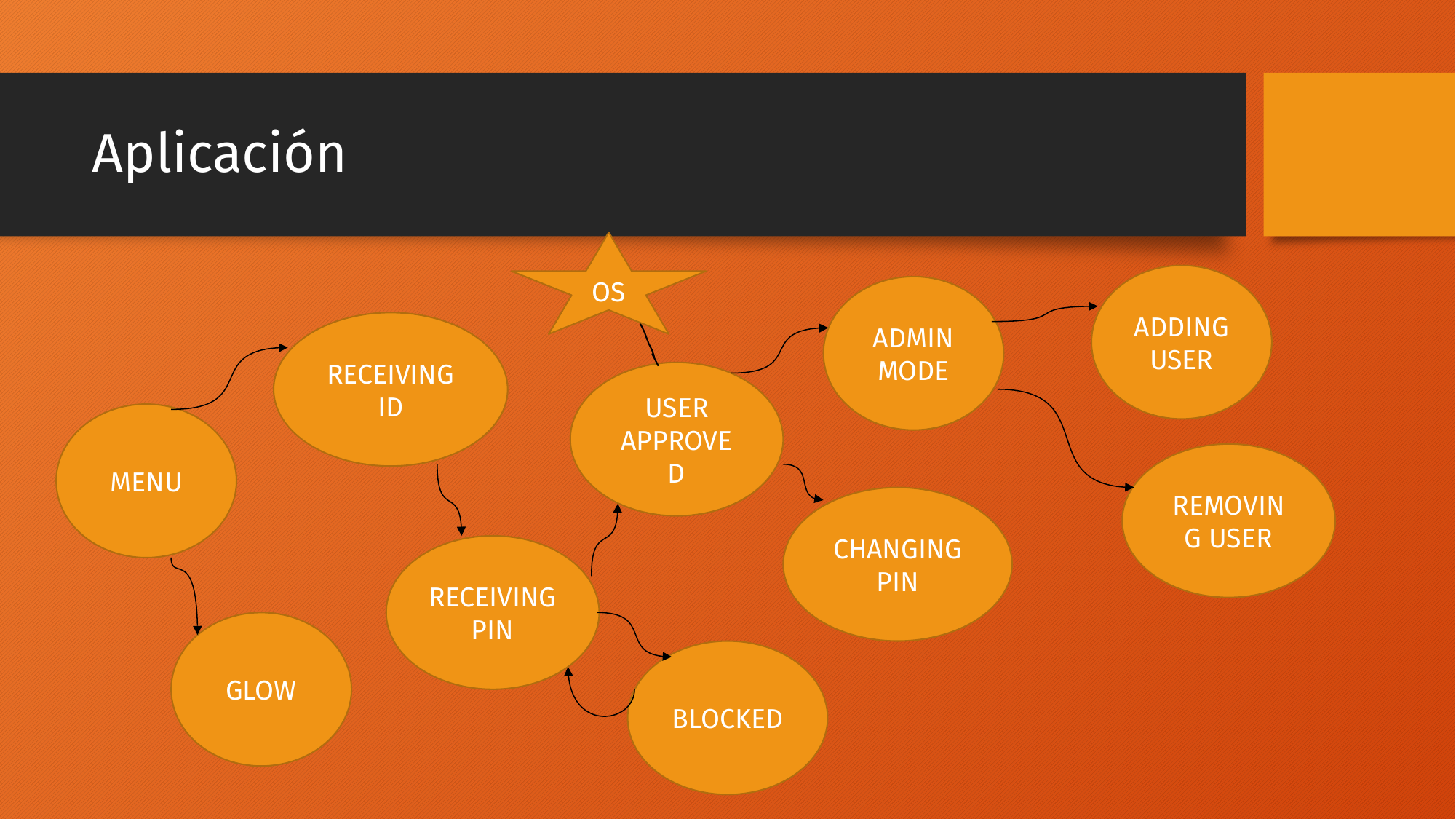

# Aplicación
OS
ADDING USER

ADMIN MODE
RECEIVING ID
USER APPROVED
MENU
REMOVING USER
CHANGING PIN
RECEIVING PIN
GLOW
BLOCKED